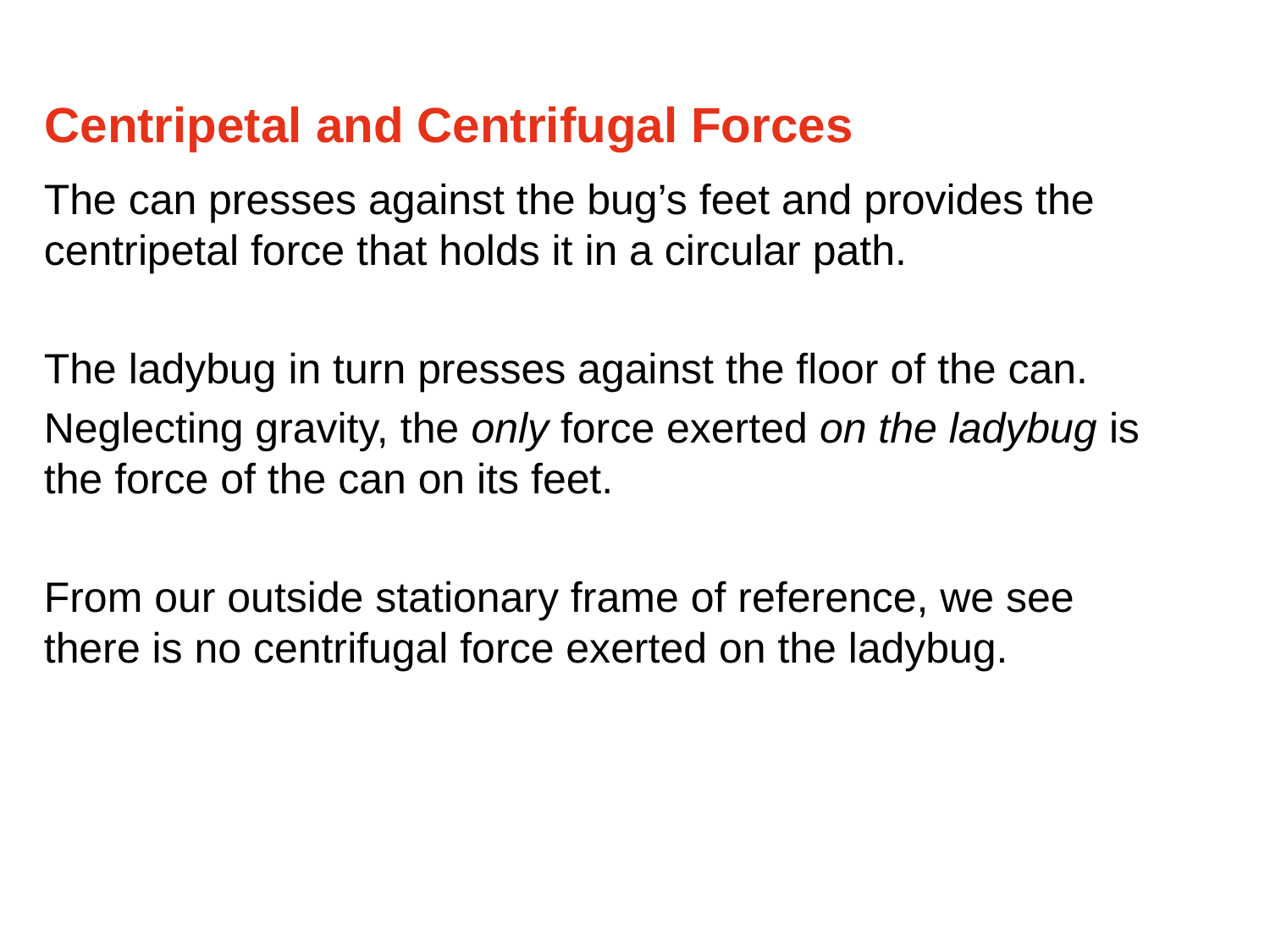

Centripetal and Centrifugal Forces
The can presses against the bug’s feet and provides the centripetal force that holds it in a circular path.

The ladybug in turn presses against the floor of the can.
Neglecting gravity, the only force exerted on the ladybug is the force of the can on its feet.

From our outside stationary frame of reference, we see there is no centrifugal force exerted on the ladybug.